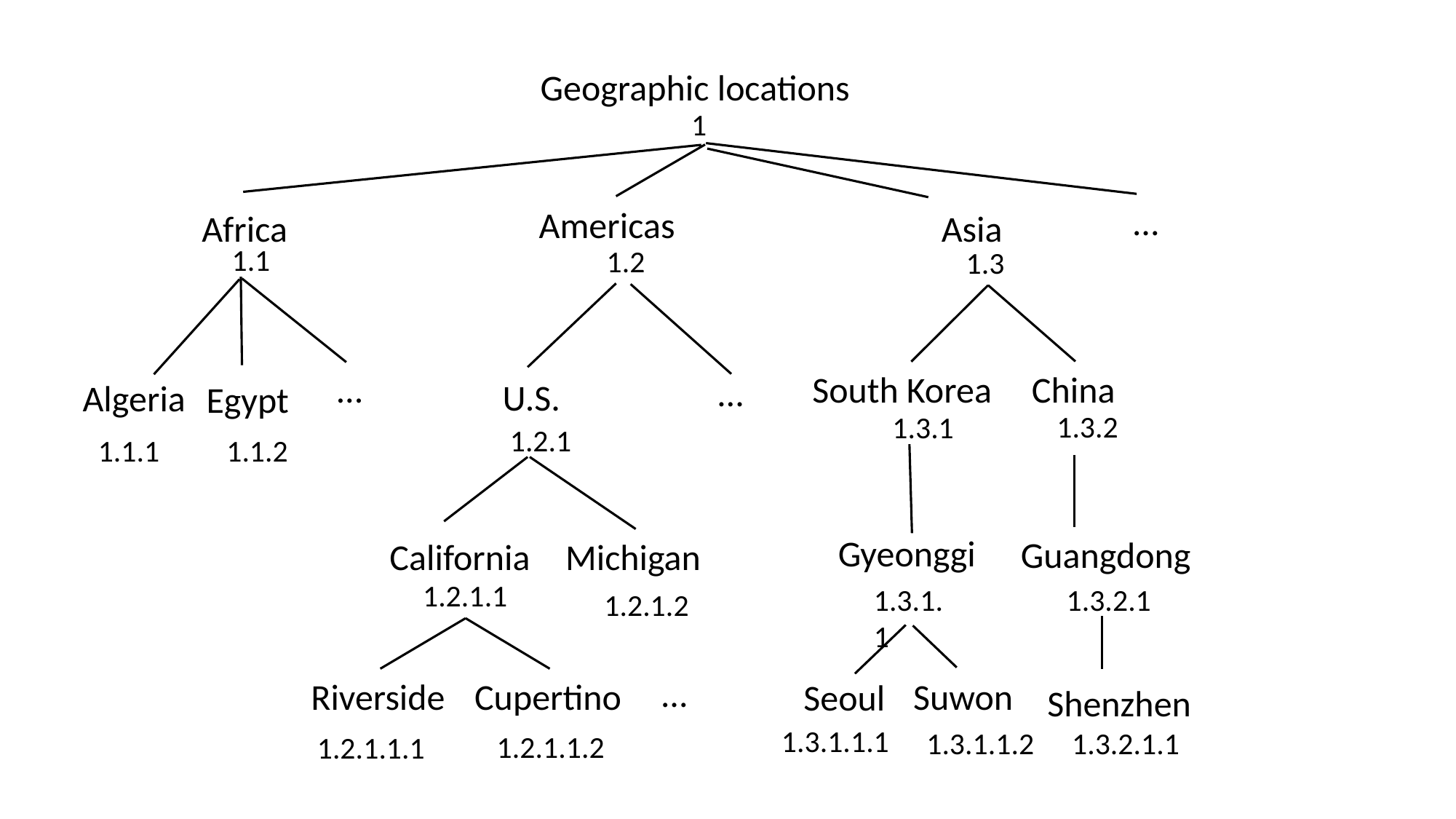

Geographic locations
1
…
Americas
Africa
Asia
1.1
1.2
1.3
…
China
South Korea
…
U.S.
Algeria
Egypt
1.3.2
1.3.1
1.2.1
1.1.1
1.1.2
Gyeonggi
Guangdong
California
Michigan
1.2.1.1
1.3.2.1
1.3.1.1
1.2.1.2
…
Riverside
Suwon
Cupertino
Seoul
Shenzhen
1.3.1.1.1
1.3.1.1.2
1.3.2.1.1
1.2.1.1.2
1.2.1.1.1